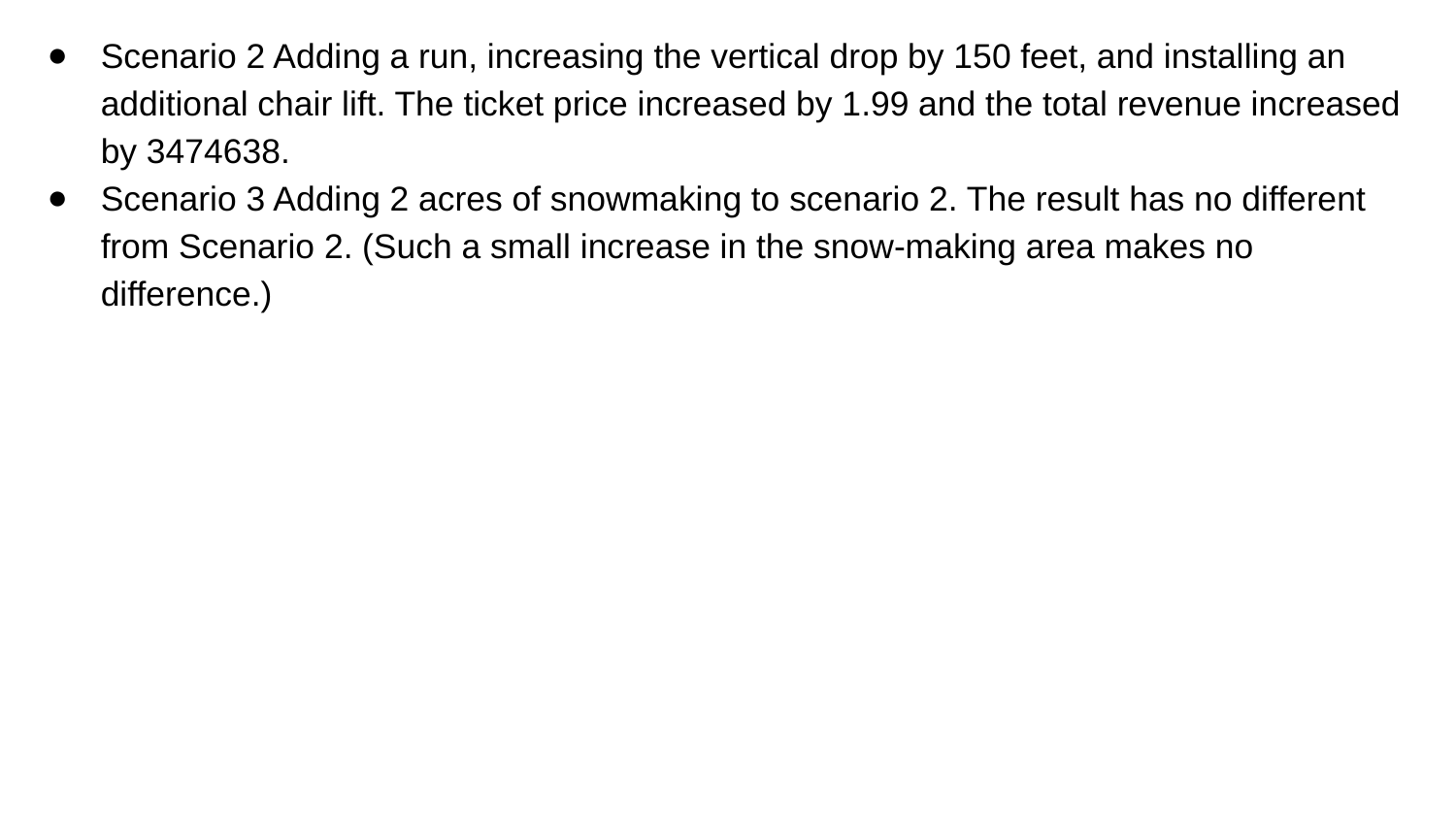

# Scenario 2 Adding a run, increasing the vertical drop by 150 feet, and installing an additional chair lift. The ticket price increased by 1.99 and the total revenue increased by 3474638.
Scenario 3 Adding 2 acres of snowmaking to scenario 2. The result has no different from Scenario 2. (Such a small increase in the snow-making area makes no difference.)